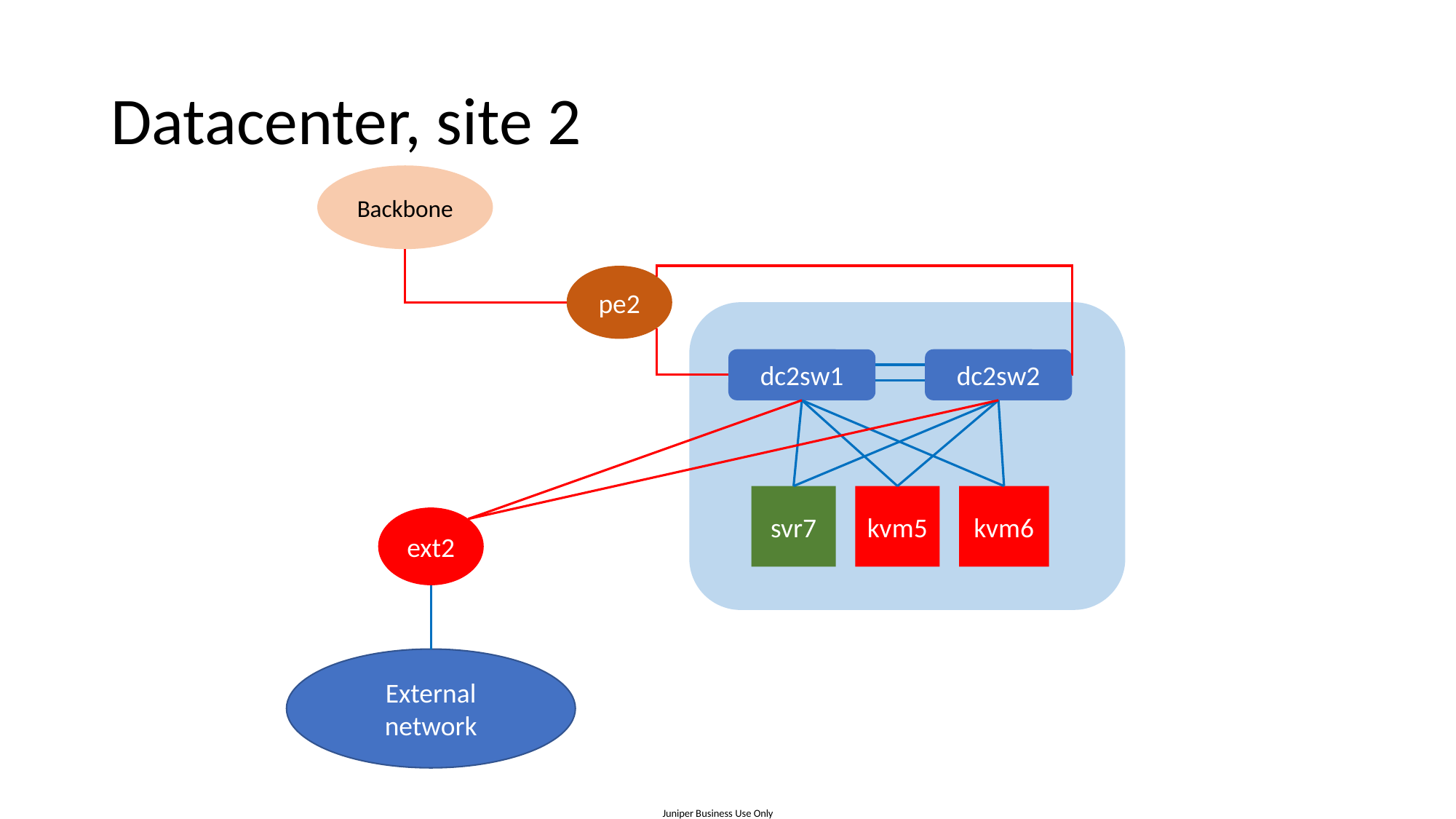

# Datacenter, site 2
Backbone
pe2

dc2sw1
dc2sw2
svr7
kvm5
kvm6
ext2
External network